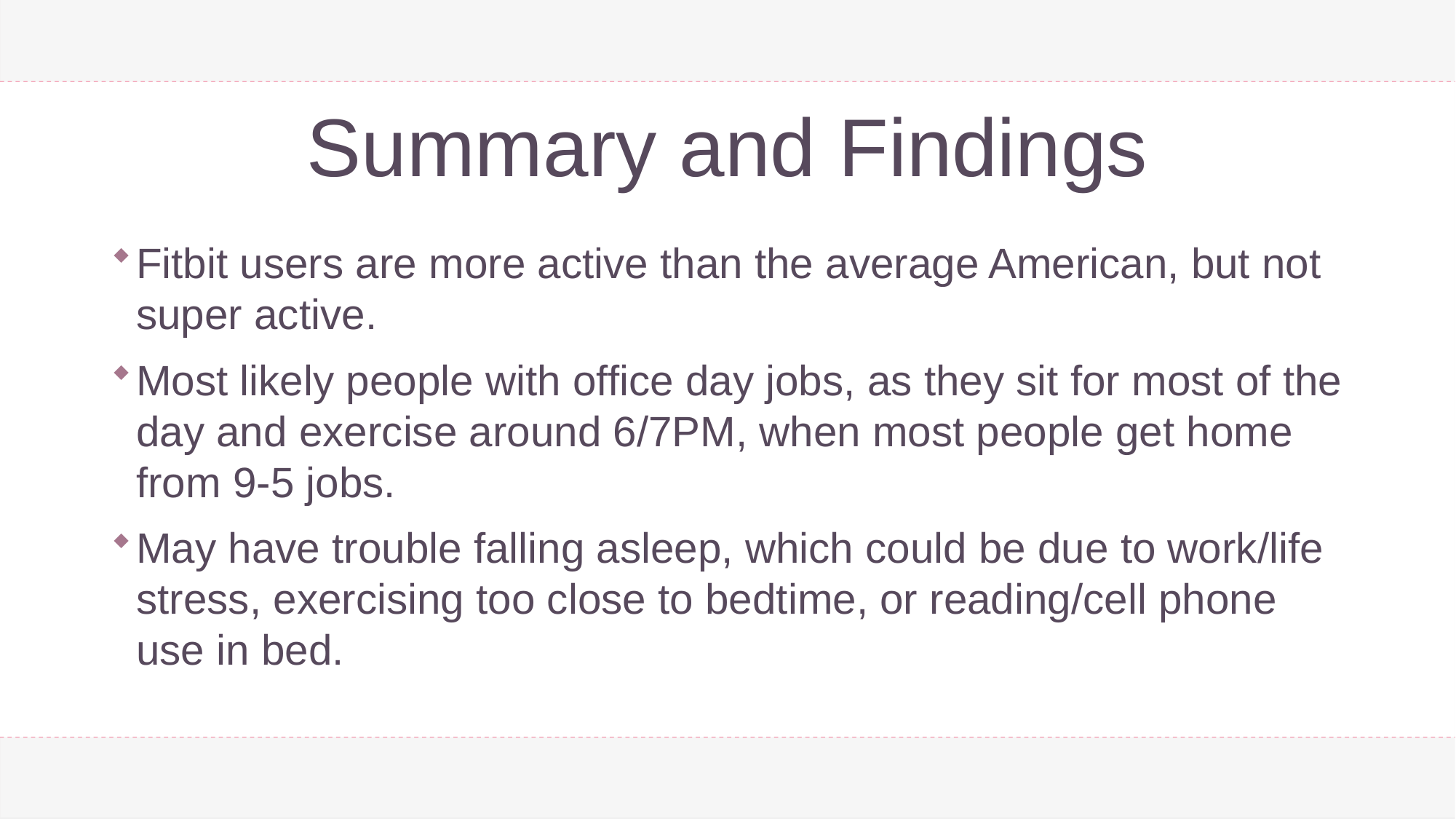

# Summary and Findings

Fitbit users are more active than the average American, but not super active.
Most likely people with office day jobs, as they sit for most of the day and exercise around 6/7PM, when most people get home from 9-5 jobs.
May have trouble falling asleep, which could be due to work/life stress, exercising too close to bedtime, or reading/cell phone use in bed.